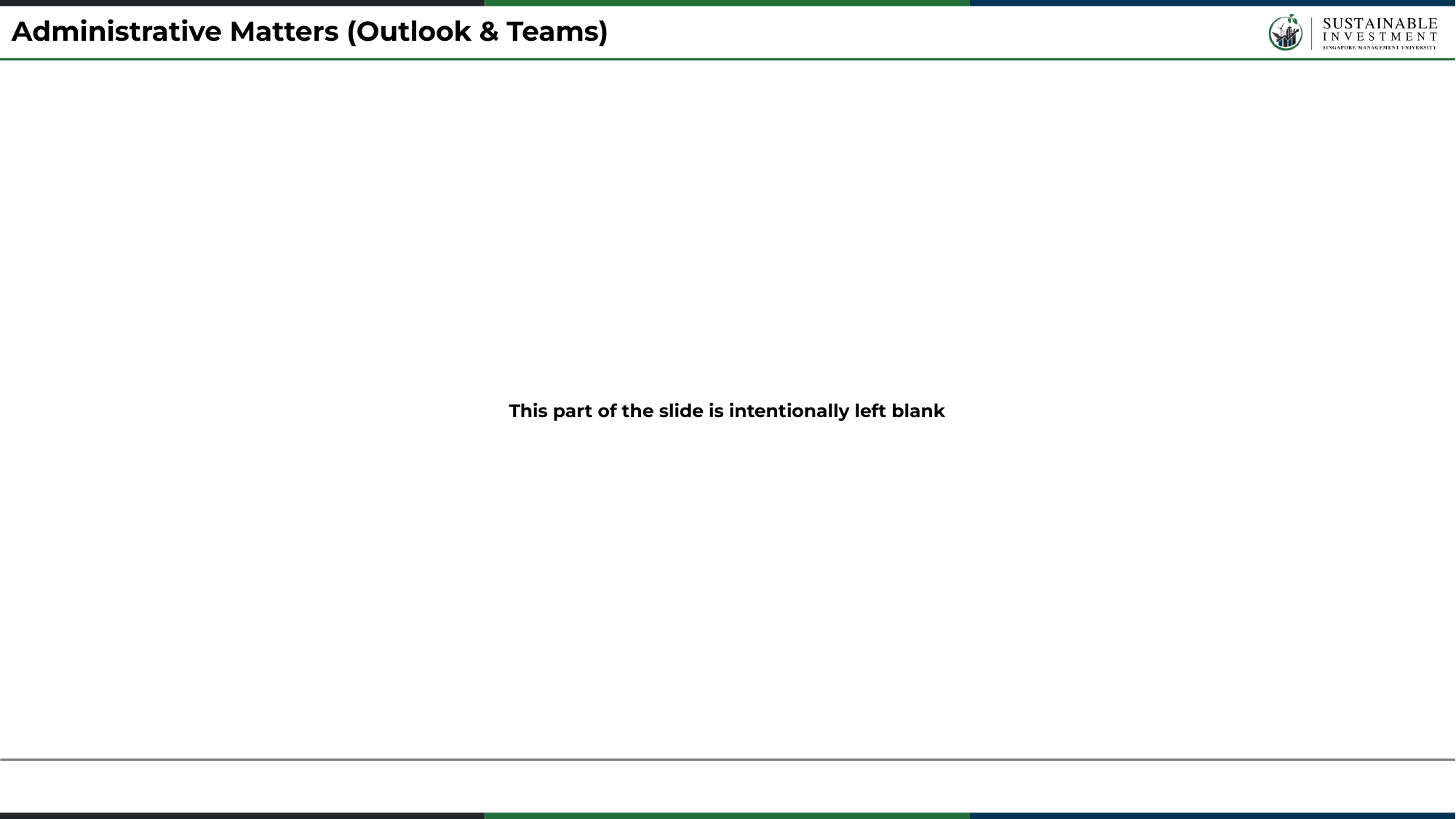

Administrative Matters (Outlook & Teams)
This part of the slide is intentionally left blank